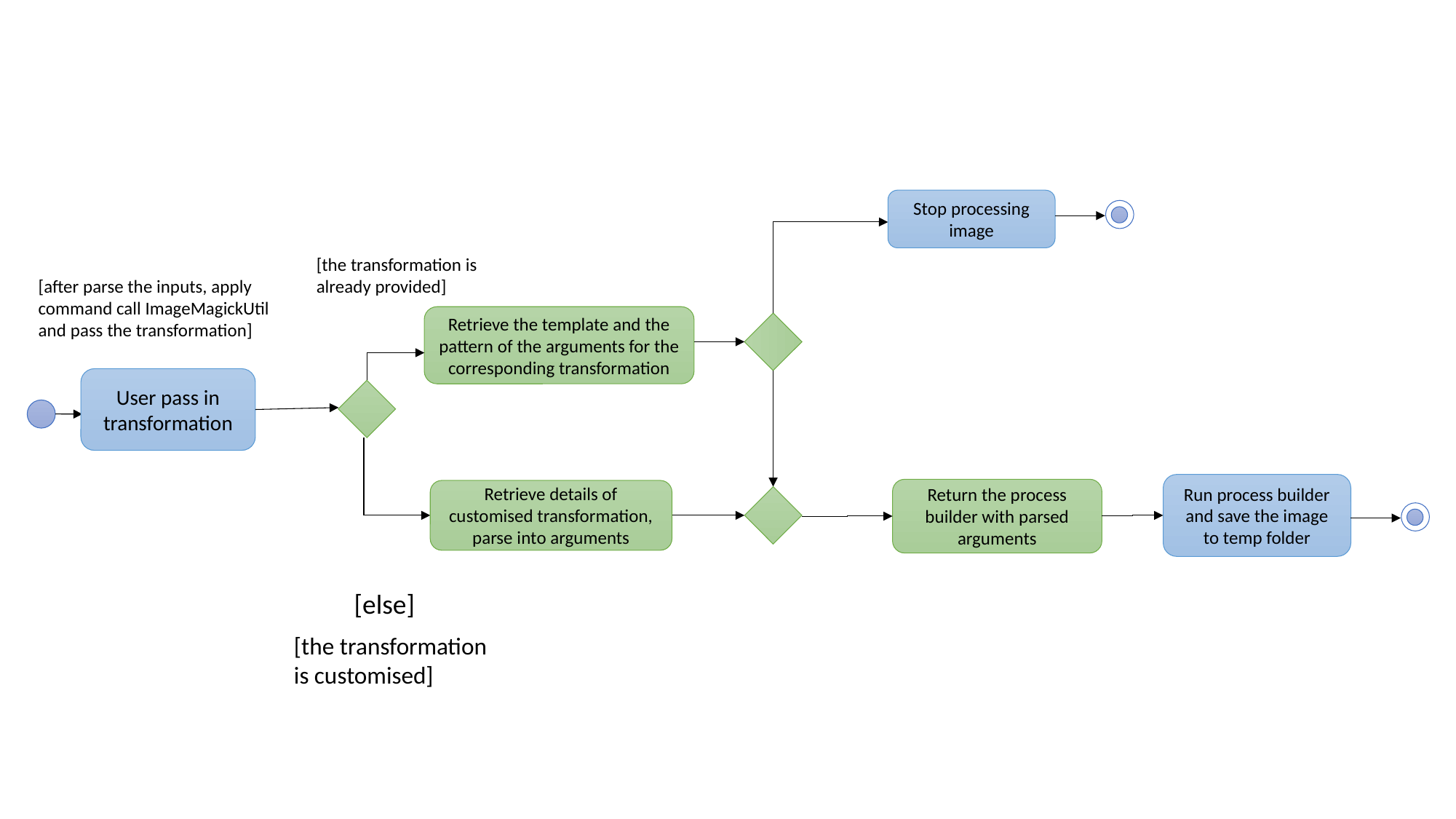

Stop processing image

[the transformation is already provided]
[after parse the inputs, apply command call ImageMagickUtil and pass the transformation]
Retrieve the template and the pattern of the arguments for the corresponding transformation

User pass in transformation

Run process builder and save the image to temp folder
Return the process builder with parsed arguments
Retrieve details of customised transformation, parse into arguments

[else]
[the transformation is customised]